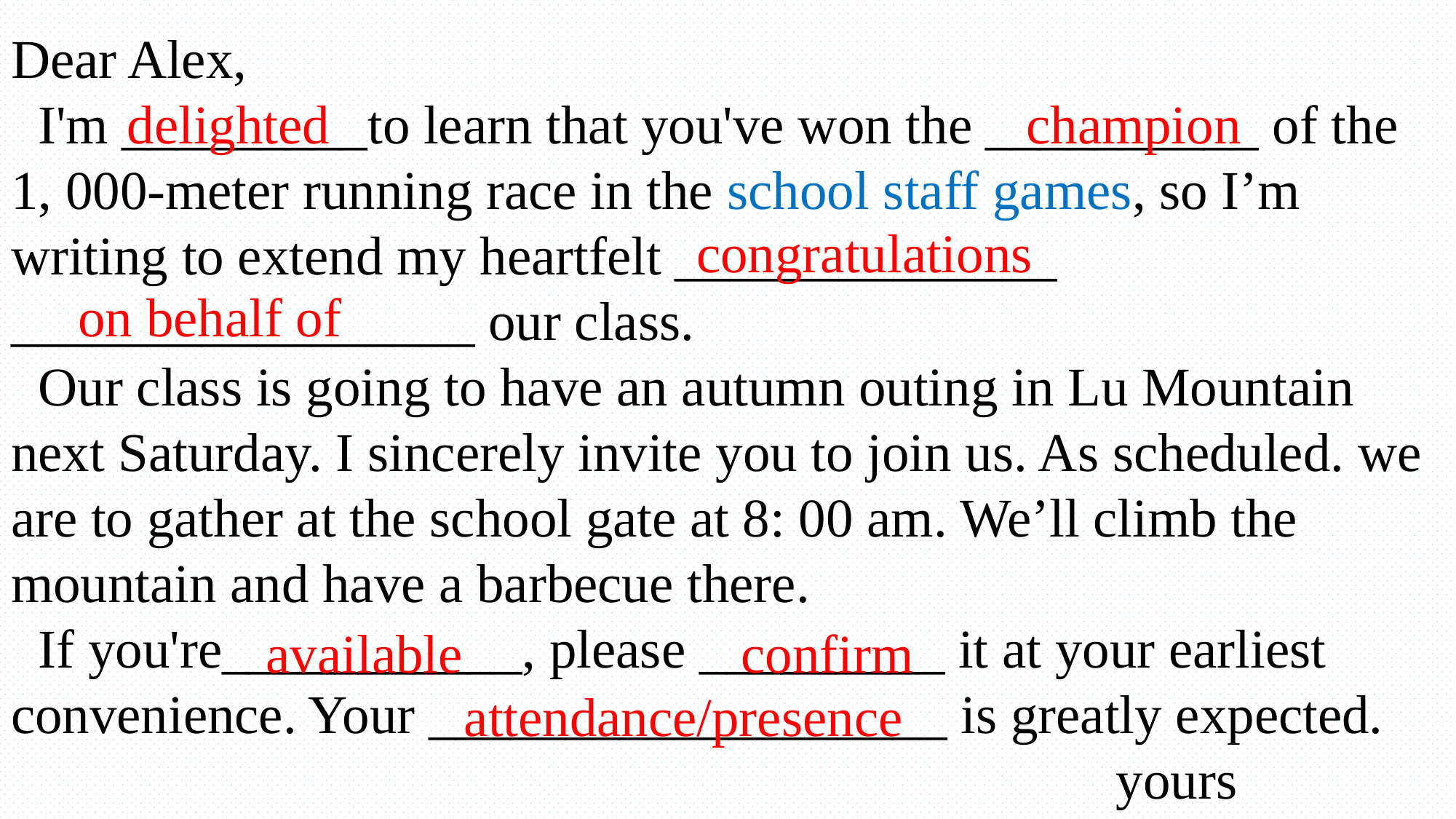

Dear Alex,
  I'm _________to learn that you've won the __________ of the 1, 000-meter running race in the school staff games, so I’m writing to extend my heartfelt ______________ _________________ our class.
  Our class is going to have an autumn outing in Lu Mountain next Saturday. I sincerely invite you to join us. As scheduled. we are to gather at the school gate at 8: 00 am. We’ll climb the mountain and have a barbecue there.
  If you're___________, please _________ it at your earliest convenience. Your ___________________ is greatly expected.
                                                                                 yours
                                                                                  Li Hua

delighted
champion
congratulations
on behalf of
available
confirm
attendance/presence